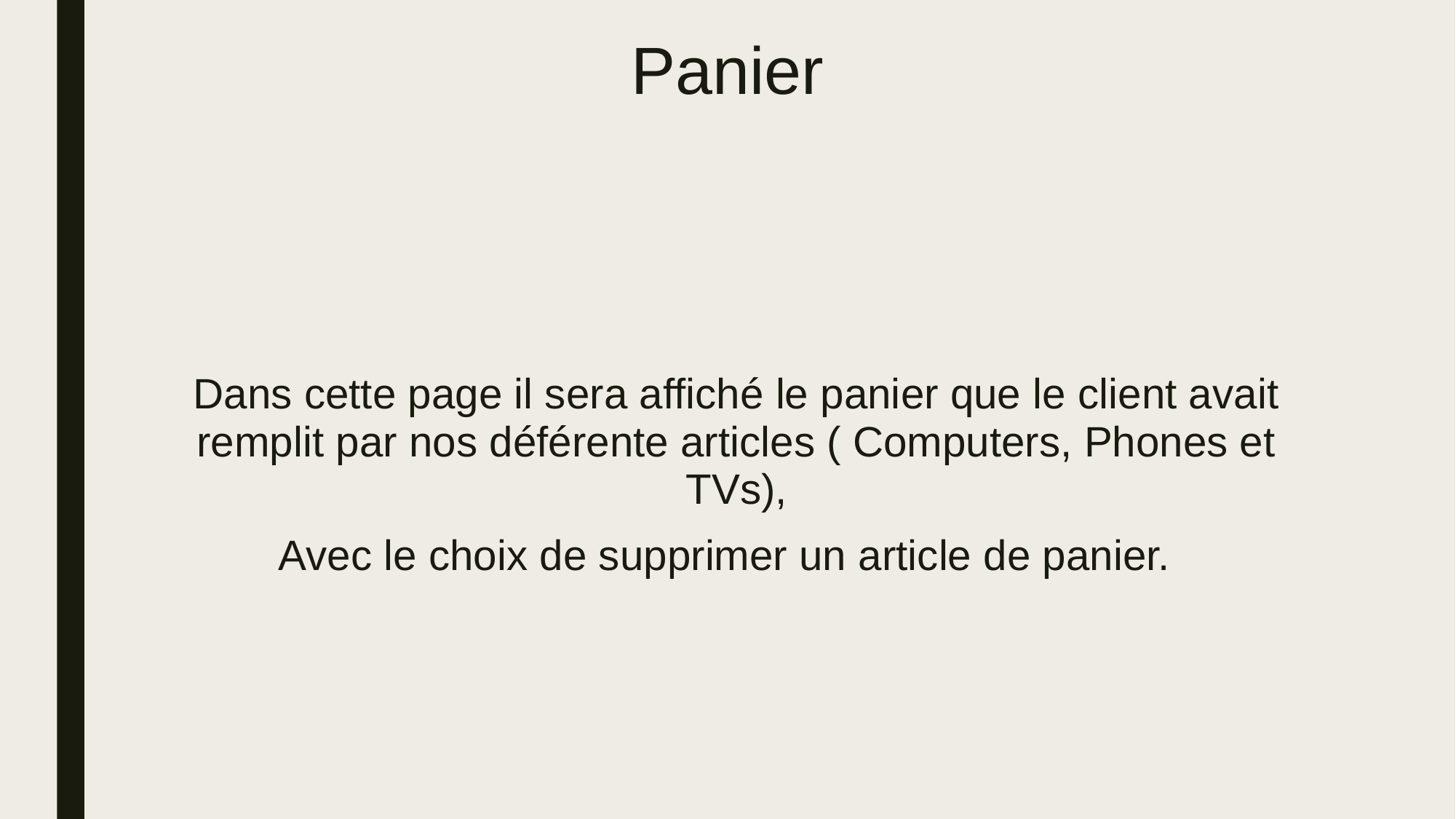

Panier
Dans cette page il sera affiché le panier que le client avait remplit par nos déférente articles ( Computers, Phones et TVs),
Avec le choix de supprimer un article de panier.